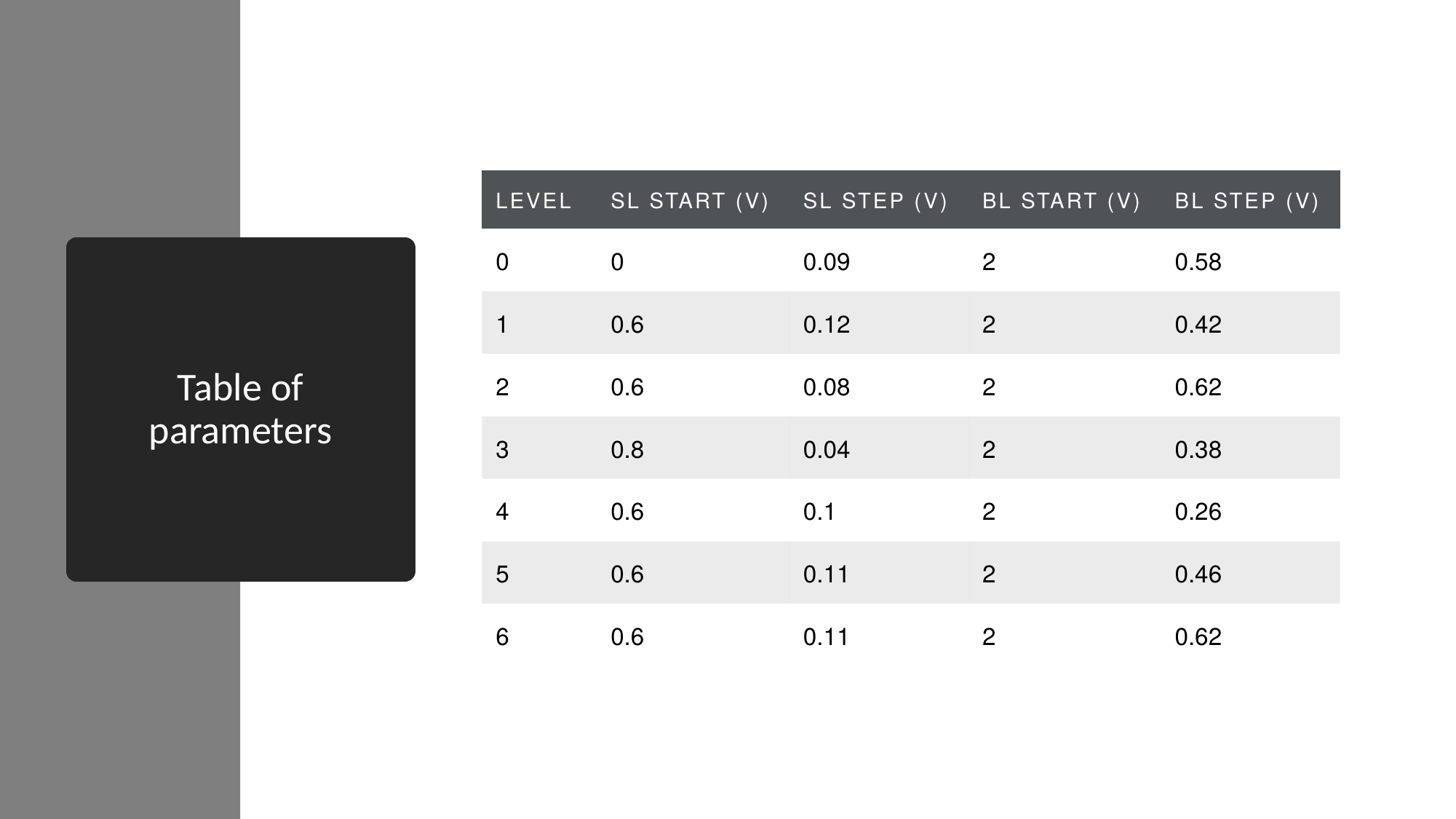

| Level | SL Start (V) | SL Step (V) | BL Start (V) | BL Step (V) |
| --- | --- | --- | --- | --- |
| 0 | 0 | 0.09 | 2 | 0.58 |
| 1 | 0.6 | 0.12 | 2 | 0.42 |
| 2 | 0.6 | 0.08 | 2 | 0.62 |
| 3 | 0.8 | 0.04 | 2 | 0.38 |
| 4 | 0.6 | 0.1 | 2 | 0.26 |
| 5 | 0.6 | 0.11 | 2 | 0.46 |
| 6 | 0.6 | 0.11 | 2 | 0.62 |
# Table of parameters